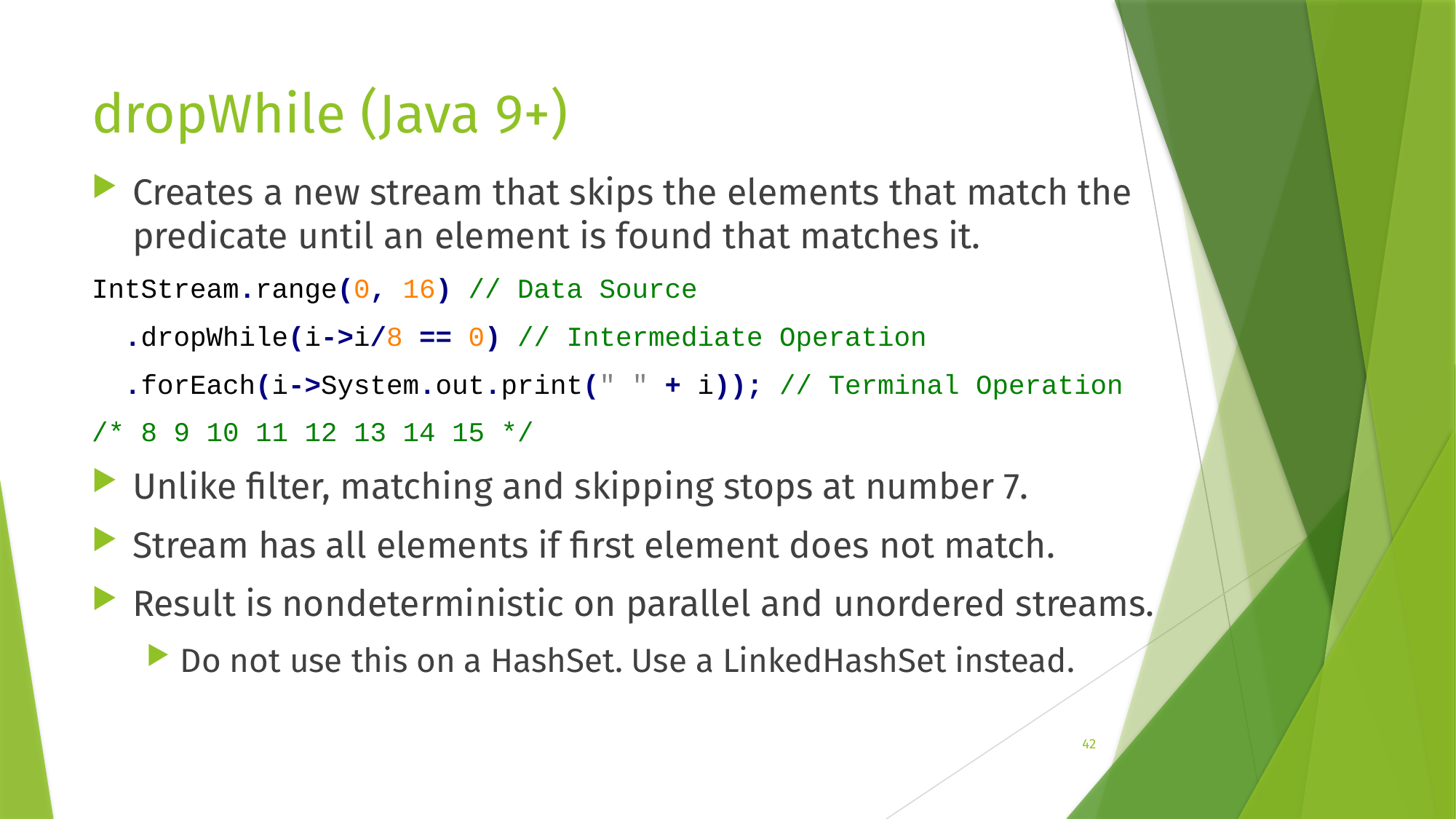

# dropWhile (Java 9+)
Creates a new stream that skips the elements that match the predicate until an element is found that matches it.
IntStream.range(0, 16) // Data Source
  .dropWhile(i->i/8 == 0) // Intermediate Operation
  .forEach(i->System.out.print(" " + i)); // Terminal Operation
/* 8 9 10 11 12 13 14 15 */
Unlike filter, matching and skipping stops at number 7.
Stream has all elements if first element does not match.
Result is nondeterministic on parallel and unordered streams.
Do not use this on a HashSet. Use a LinkedHashSet instead.

42